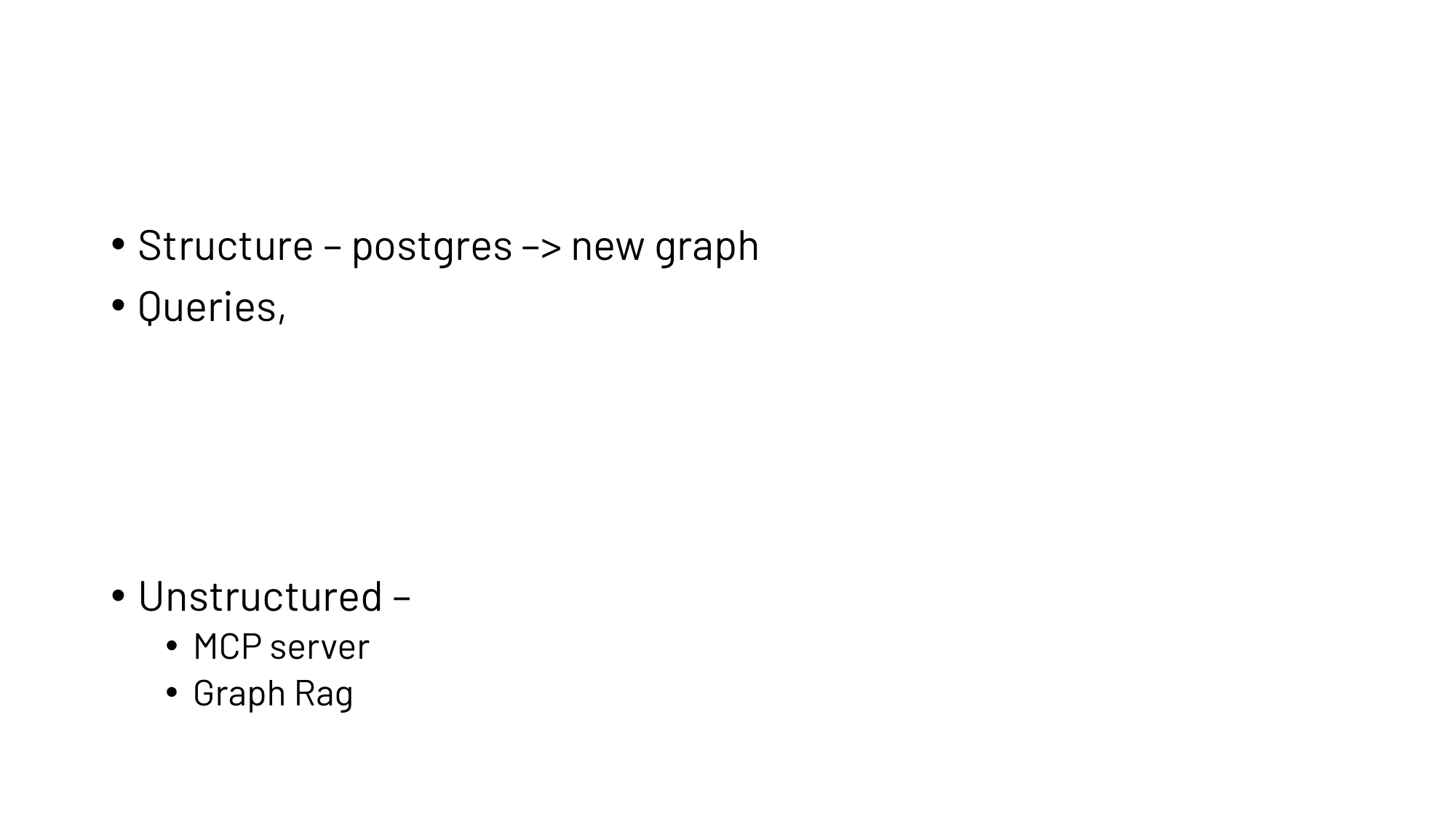

#
Structure – postgres –> new graph
Queries,

Unstructured –
MCP server
Graph Rag